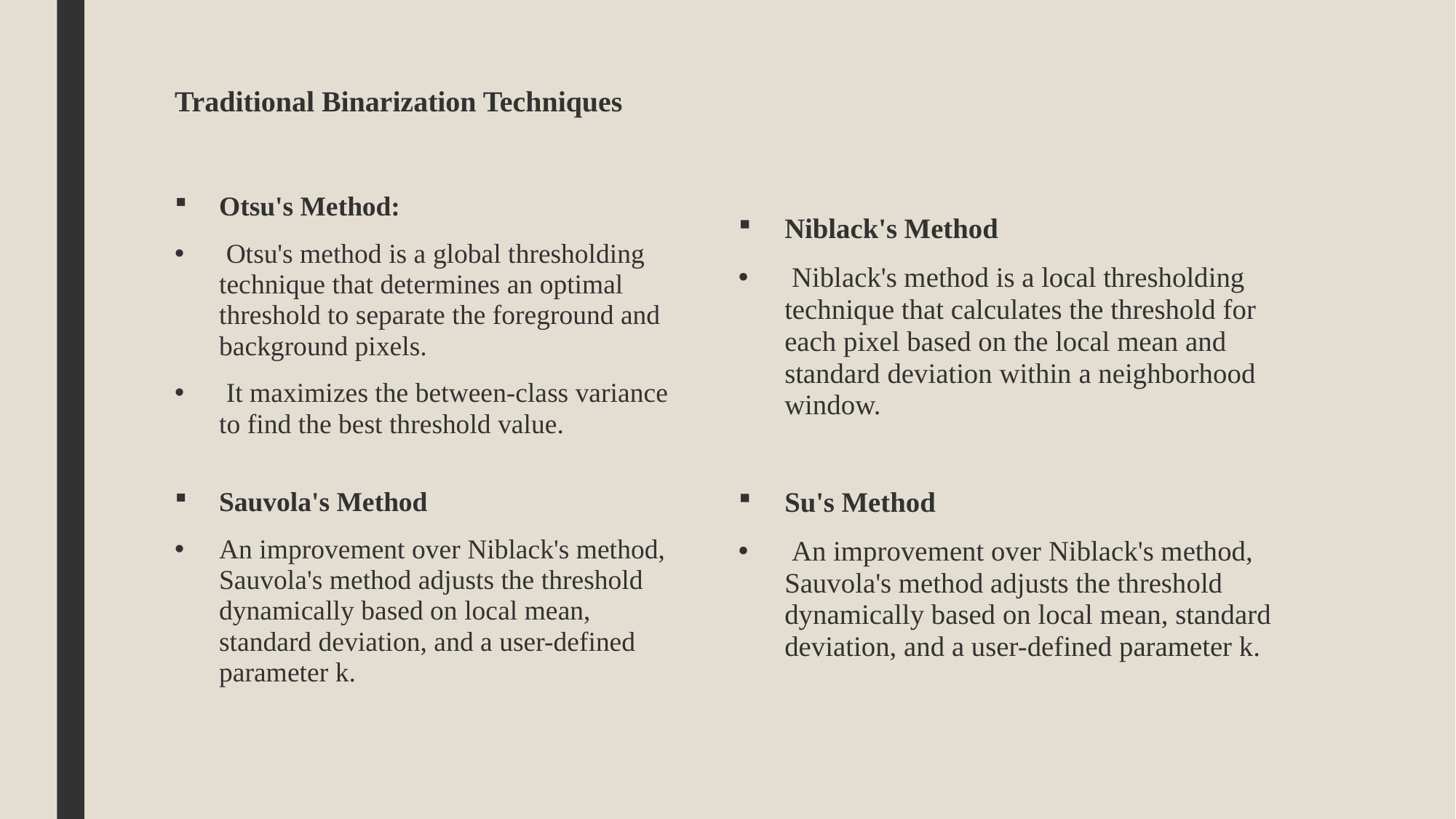

# Traditional Binarization Techniques
Otsu's Method:
 Otsu's method is a global thresholding technique that determines an optimal threshold to separate the foreground and background pixels.
 It maximizes the between-class variance to find the best threshold value.
Sauvola's Method
An improvement over Niblack's method, Sauvola's method adjusts the threshold dynamically based on local mean, standard deviation, and a user-defined parameter k.

Niblack's Method
 Niblack's method is a local thresholding technique that calculates the threshold for each pixel based on the local mean and standard deviation within a neighborhood window.

Su's Method
 An improvement over Niblack's method, Sauvola's method adjusts the threshold dynamically based on local mean, standard deviation, and a user-defined parameter k.